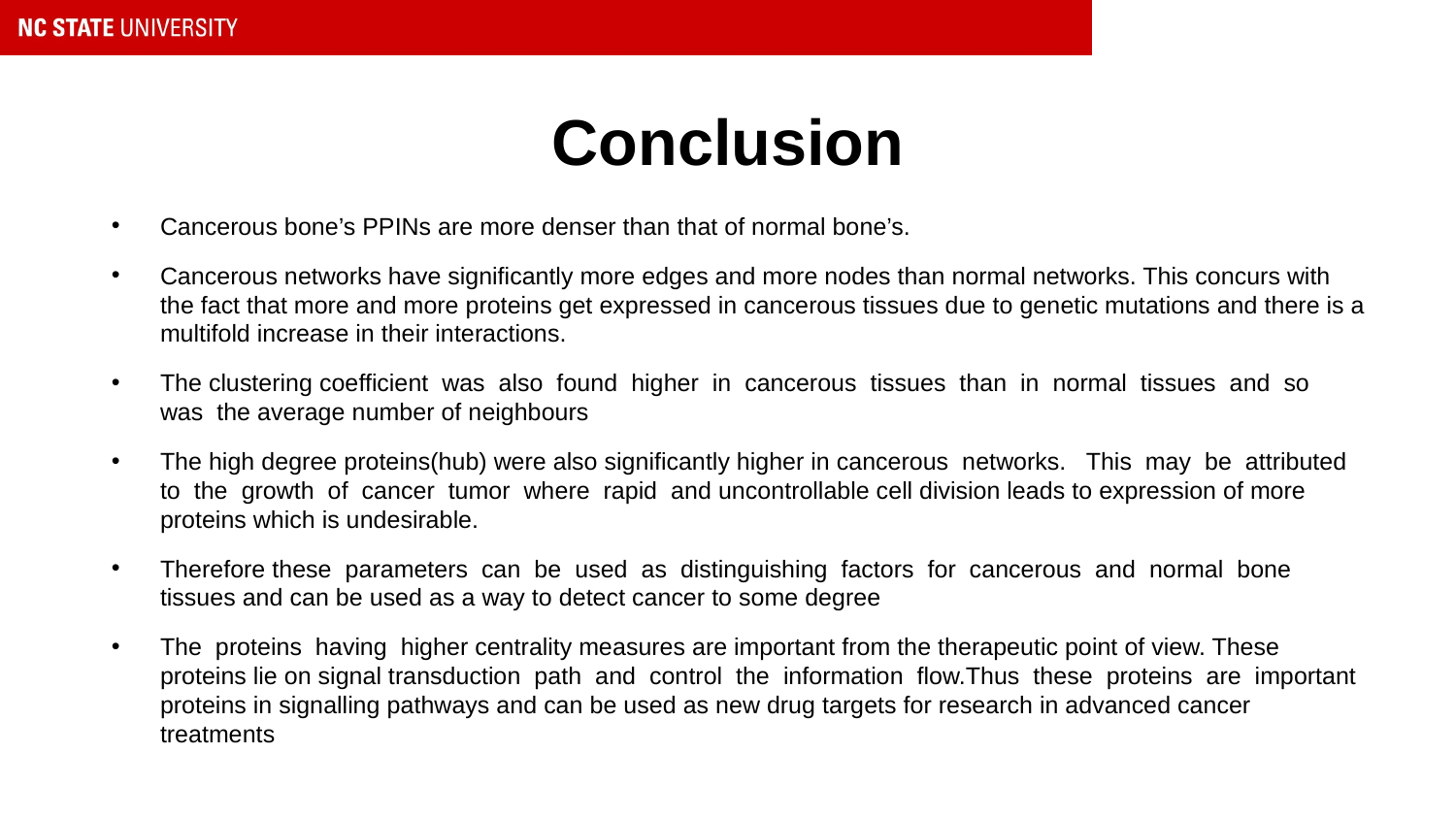

# Conclusion
Cancerous bone’s PPINs are more denser than that of normal bone’s.
Cancerous networks have significantly more edges and more nodes than normal networks. This concurs with the fact that more and more proteins get expressed in cancerous tissues due to genetic mutations and there is a multifold increase in their interactions.
The clustering coefficient  was  also  found  higher  in  cancerous  tissues  than  in  normal  tissues  and  so  was  the average number of neighbours
The high degree proteins(hub) were also significantly higher in cancerous  networks.   This  may  be  attributed  to  the  growth  of  cancer  tumor  where  rapid  and uncontrollable cell division leads to expression of more proteins which is undesirable.
Therefore these  parameters  can  be  used  as  distinguishing  factors  for  cancerous  and  normal  bone  tissues and can be used as a way to detect cancer to some degree
The  proteins  having  higher centrality measures are important from the therapeutic point of view. These proteins lie on signal transduction  path  and  control  the  information  flow.Thus  these  proteins  are  important  proteins in signalling pathways and can be used as new drug targets for research in advanced cancer treatments